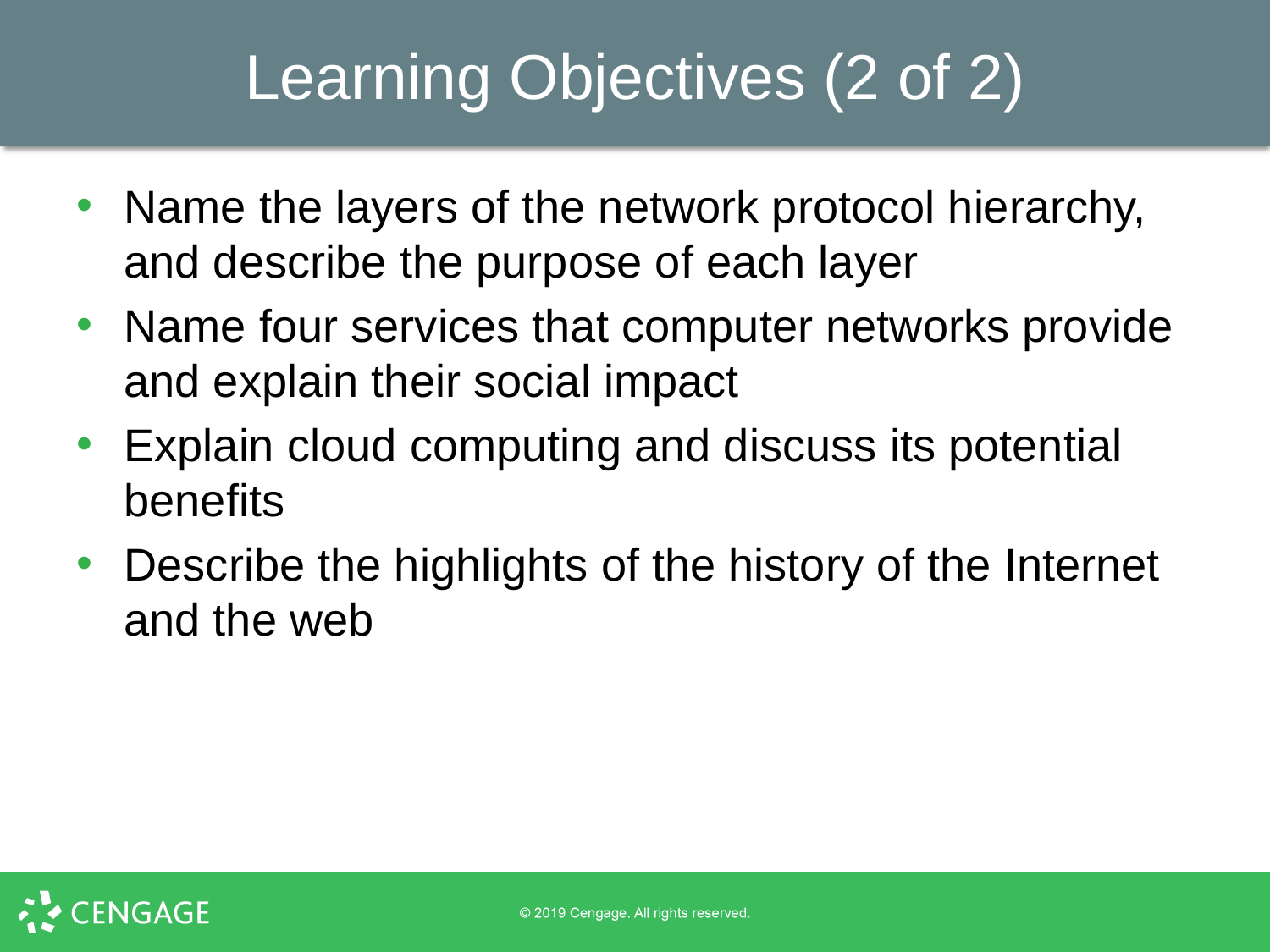

# Learning Objectives (2 of 2)
Name the layers of the network protocol hierarchy, and describe the purpose of each layer
Name four services that computer networks provide and explain their social impact
Explain cloud computing and discuss its potential benefits
Describe the highlights of the history of the Internet and the web